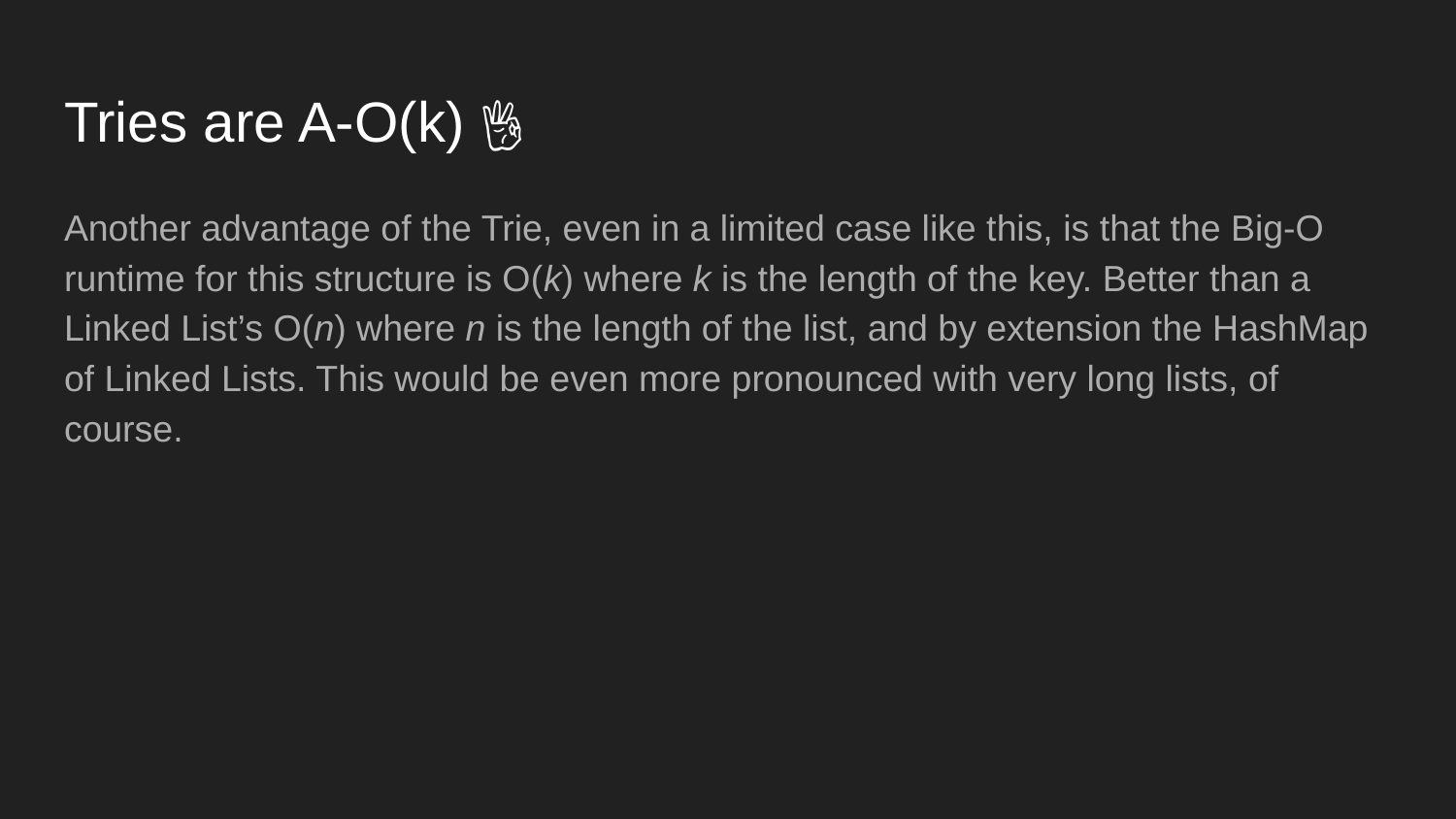

# Tries are A-O(k) 👌
Another advantage of the Trie, even in a limited case like this, is that the Big-O runtime for this structure is O(k) where k is the length of the key. Better than a Linked List’s O(n) where n is the length of the list, and by extension the HashMap of Linked Lists. This would be even more pronounced with very long lists, of course.